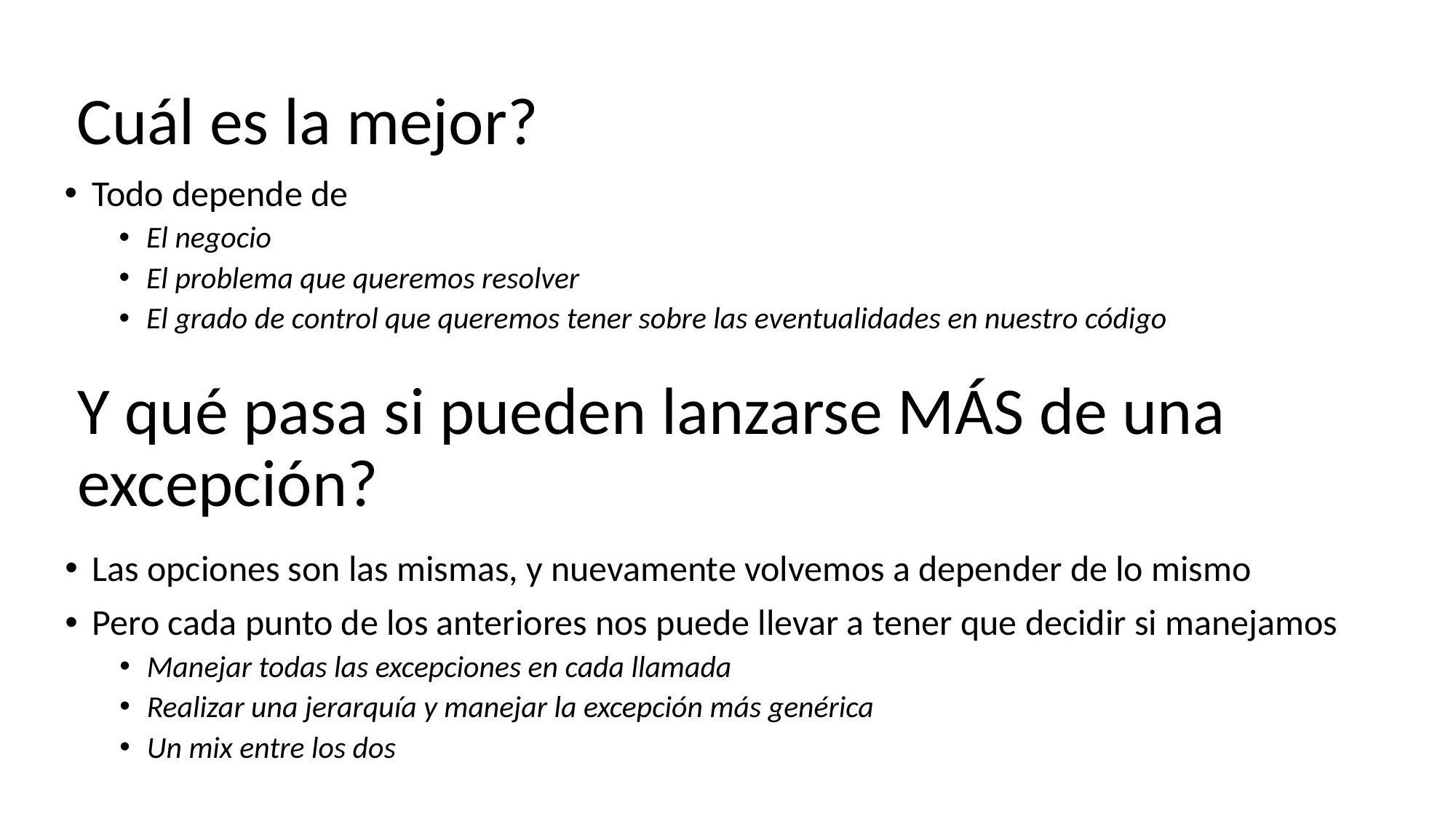

# Cuál es la mejor?
Todo depende de
El negocio
El problema que queremos resolver
El grado de control que queremos tener sobre las eventualidades en nuestro código

Y qué pasa si pueden lanzarse MÁS de una excepción?
Las opciones son las mismas, y nuevamente volvemos a depender de lo mismo
Pero cada punto de los anteriores nos puede llevar a tener que decidir si manejamos
Manejar todas las excepciones en cada llamada
Realizar una jerarquía y manejar la excepción más genérica
Un mix entre los dos